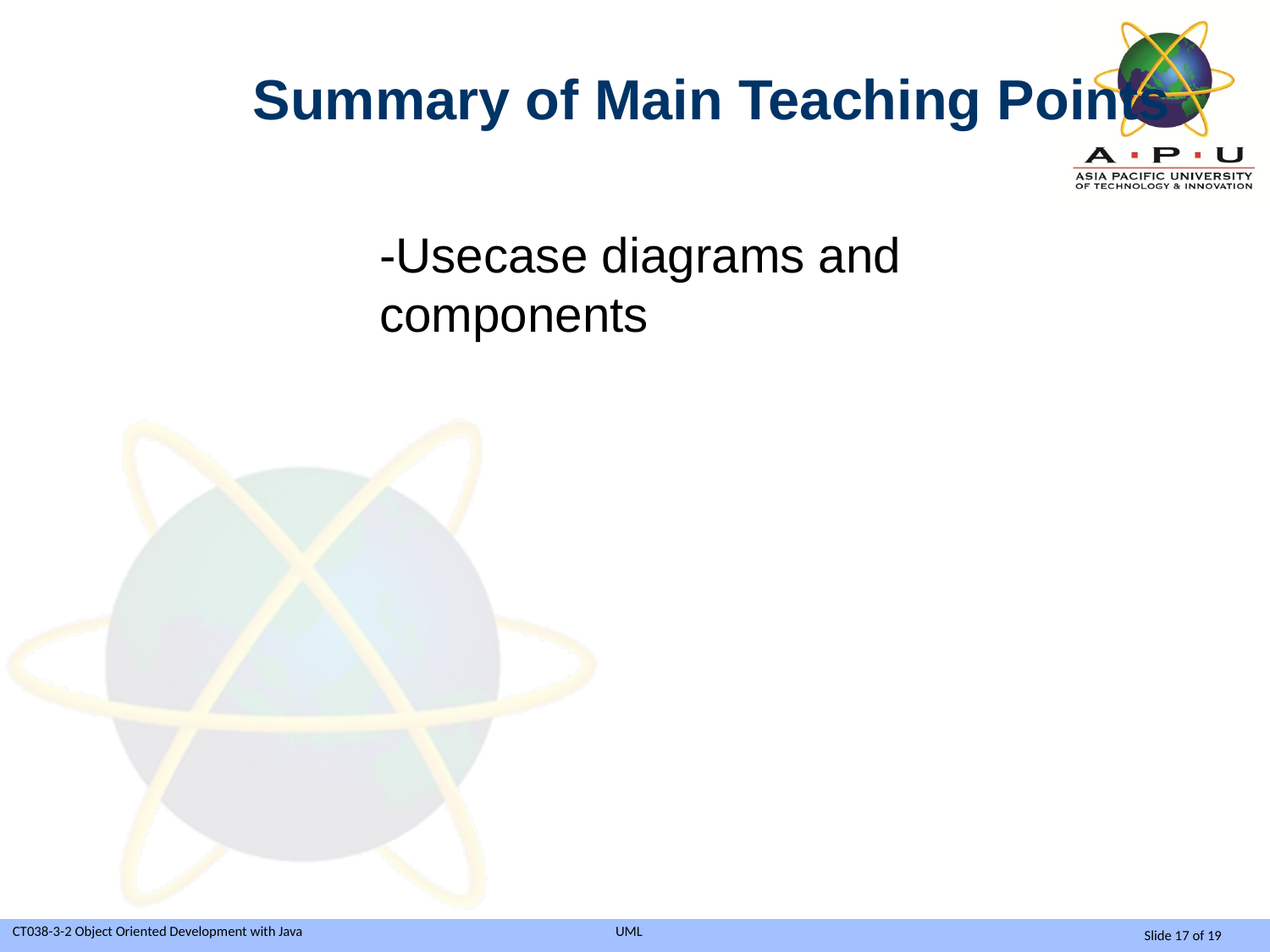

Summary of Main Teaching Points
-Usecase diagrams and components